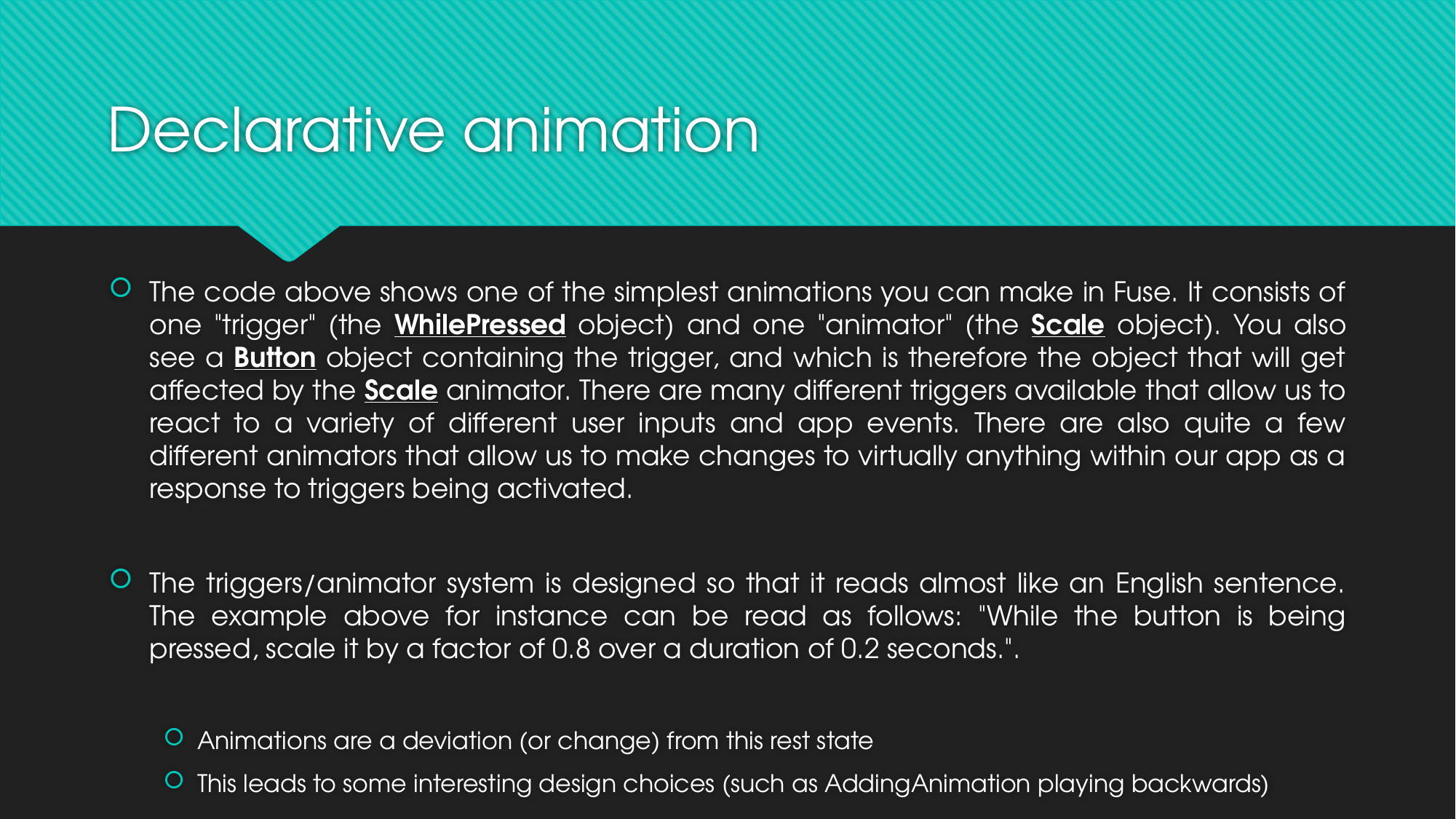

# Declarative animation
The code above shows one of the simplest animations you can make in Fuse. It consists of one "trigger" (the WhilePressed object) and one "animator" (the Scale object). You also see a Button object containing the trigger, and which is therefore the object that will get affected by the Scale animator. There are many different triggers available that allow us to react to a variety of different user inputs and app events. There are also quite a few different animators that allow us to make changes to virtually anything within our app as a response to triggers being activated.

The triggers/animator system is designed so that it reads almost like an English sentence. The example above for instance can be read as follows: "While the button is being pressed, scale it by a factor of 0.8 over a duration of 0.2 seconds.".

Animations are a deviation (or change) from this rest state
This leads to some interesting design choices (such as AddingAnimation playing backwards)